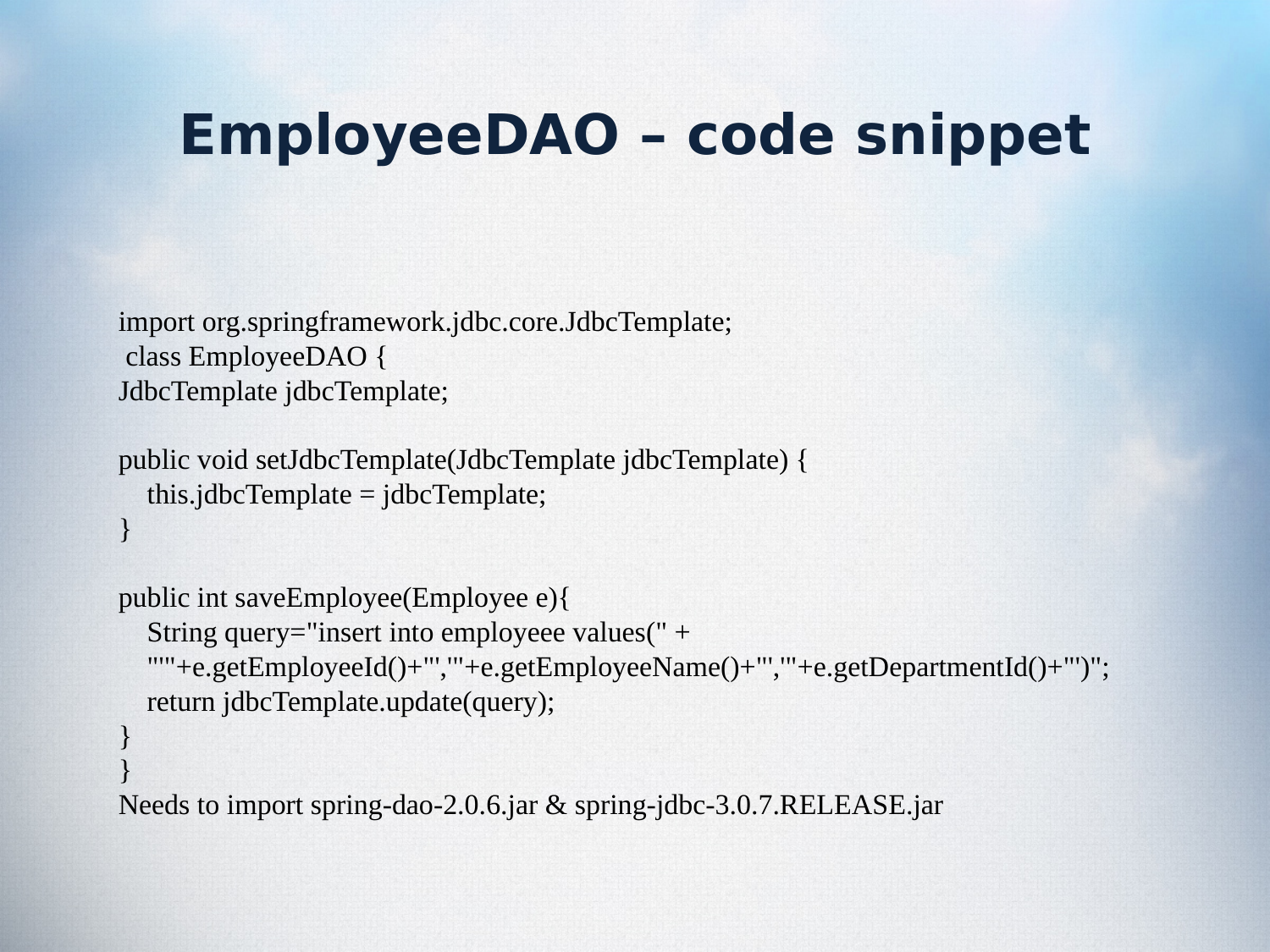

# EmployeeDAO – code snippet
import org.springframework.jdbc.core.JdbcTemplate;
 class EmployeeDAO {
JdbcTemplate jdbcTemplate;

public void setJdbcTemplate(JdbcTemplate jdbcTemplate) {
    this.jdbcTemplate = jdbcTemplate;
}

public int saveEmployee(Employee e){
    String query="insert into employeee values(" +
    "'"+e.getEmployeeId()+"','"+e.getEmployeeName()+"','"+e.getDepartmentId()+"')";
    return jdbcTemplate.update(query);
}
}
Needs to import spring-dao-2.0.6.jar & spring-jdbc-3.0.7.RELEASE.jar